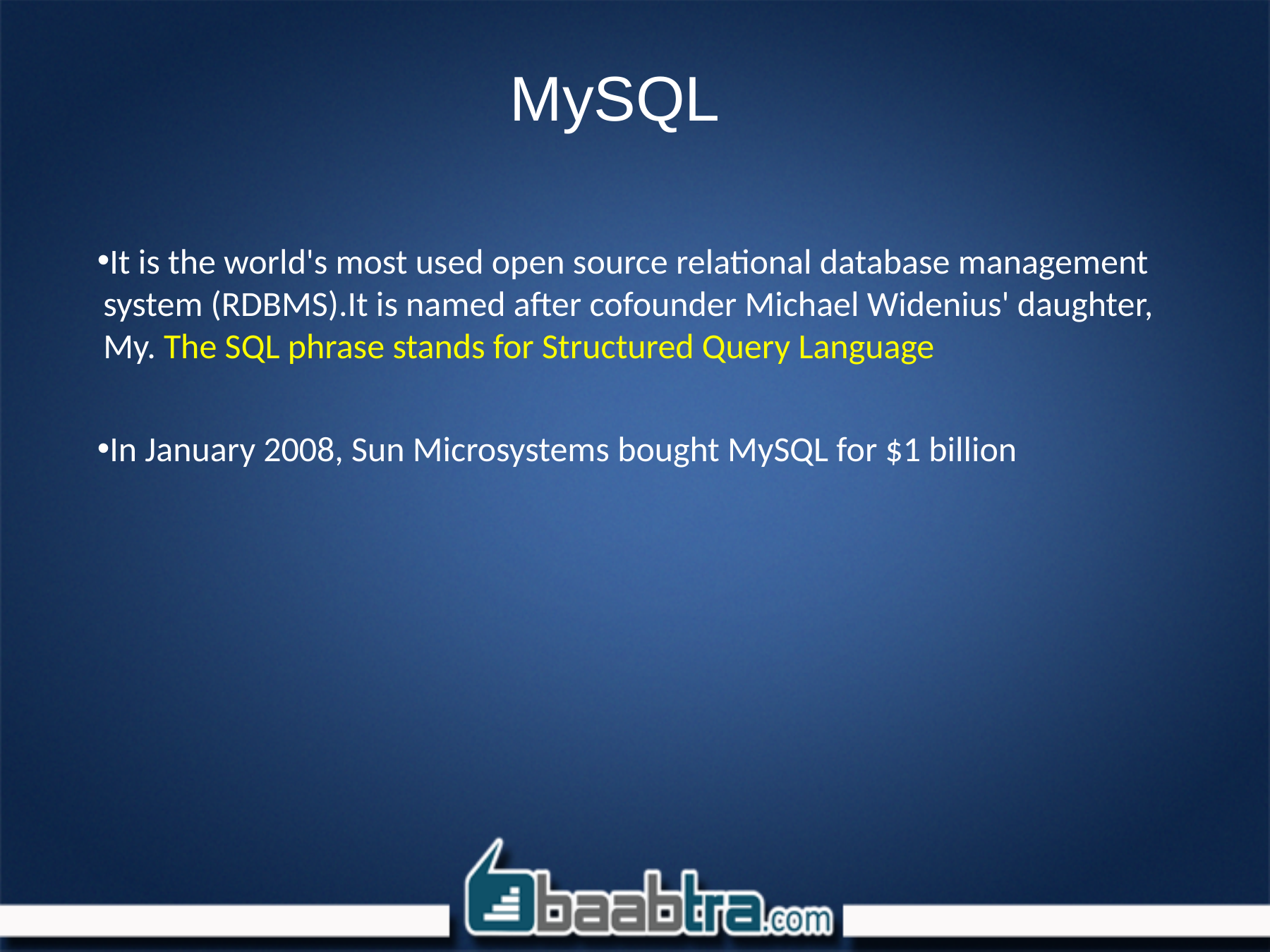

# MySQL
It is the world's most used open source relational database management system (RDBMS).It is named after cofounder Michael Widenius' daughter, My. The SQL phrase stands for Structured Query Language

In January 2008, Sun Microsystems bought MySQL for $1 billion